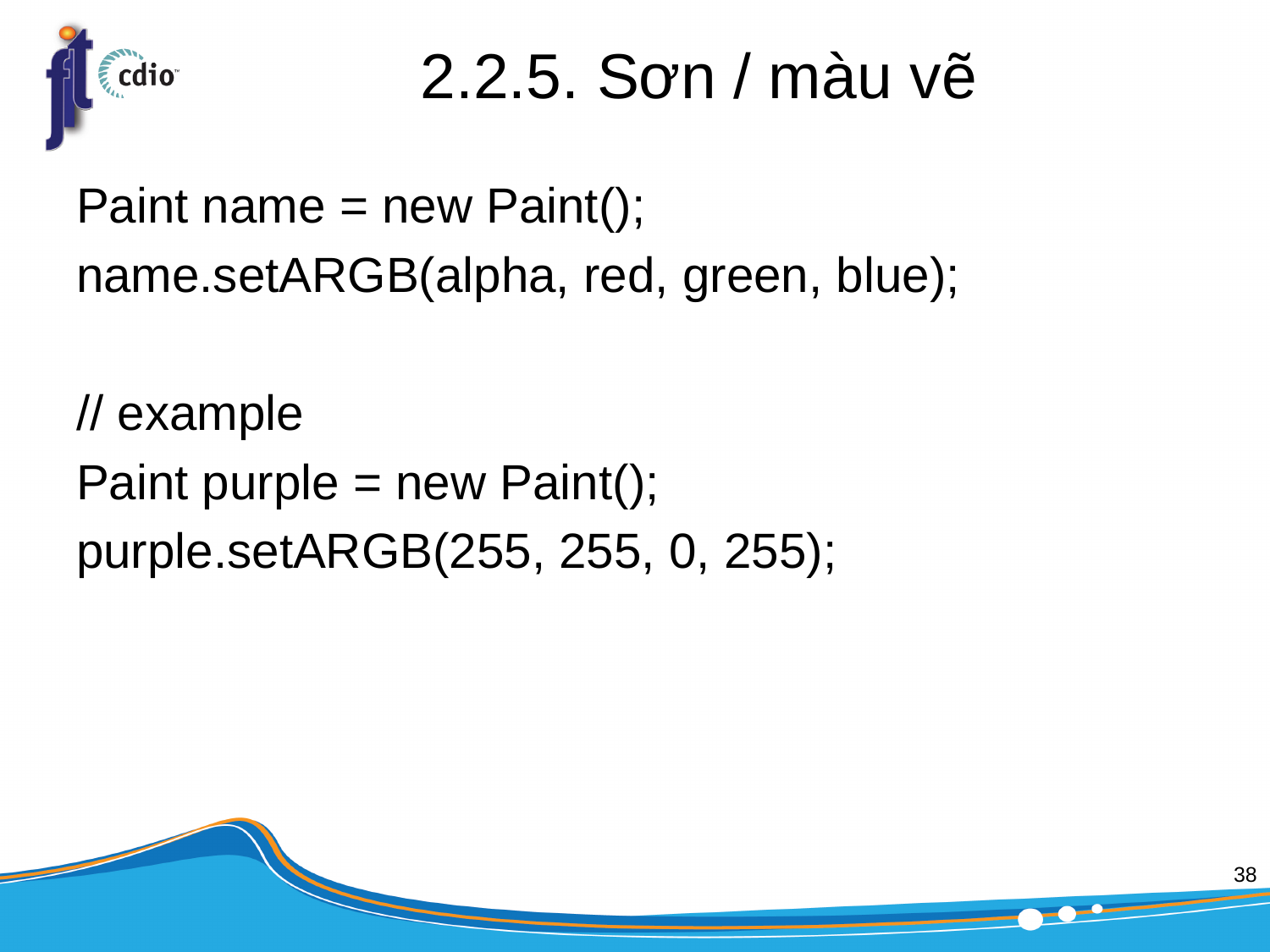

# 2.2.5. Sơn / màu vẽ
Paint name = new Paint();
name.setARGB(alpha, red, green, blue);

// example
Paint purple = new Paint();
purple.setARGB(255, 255, 0, 255);
38